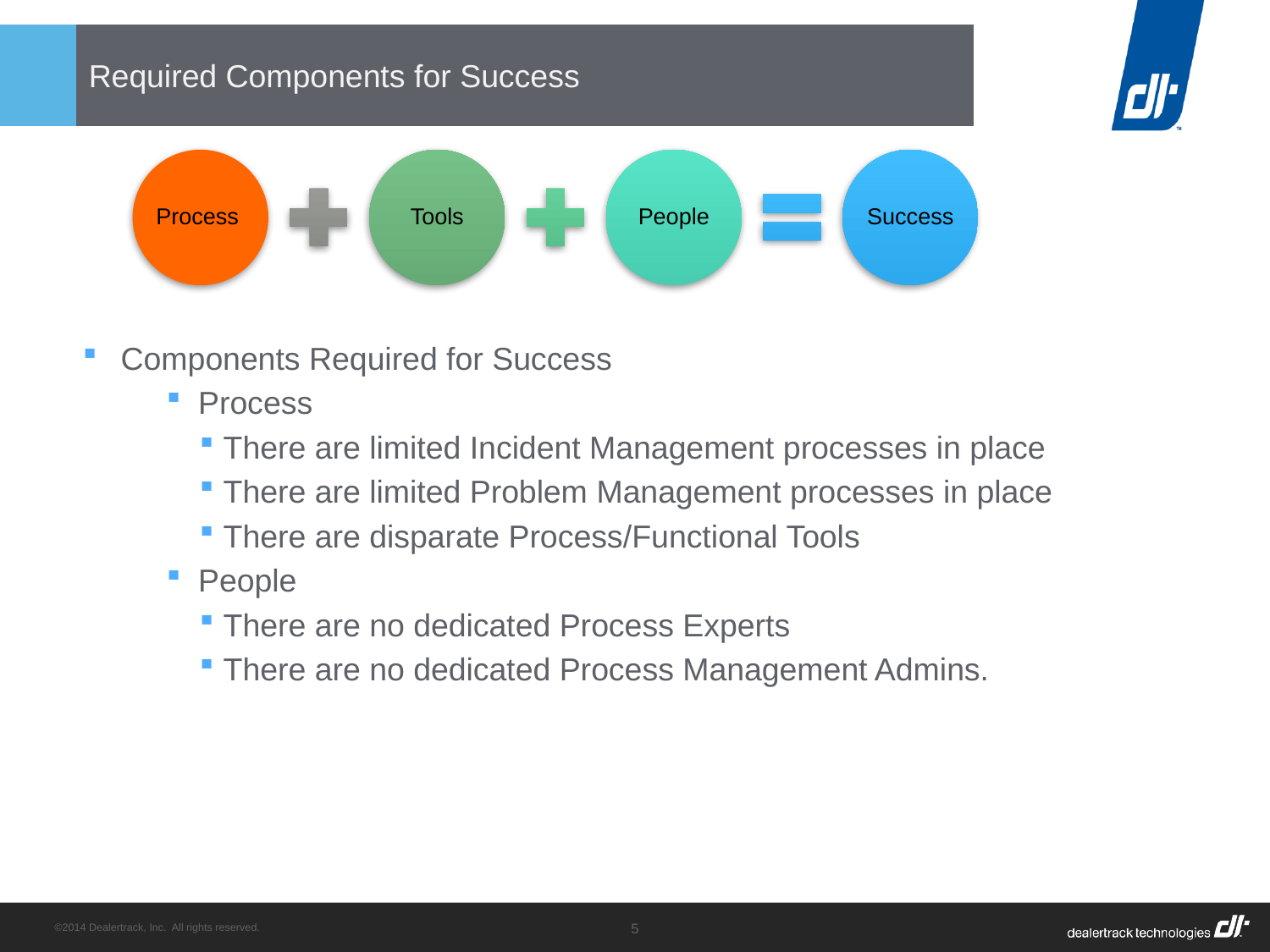

# Required Components for Success
Process

Tools

People

Success

Components Required for Success
Process
There are limited Incident Management processes in place
There are limited Problem Management processes in place
There are disparate Process/Functional Tools
People
There are no dedicated Process Experts
There are no dedicated Process Management Admins.